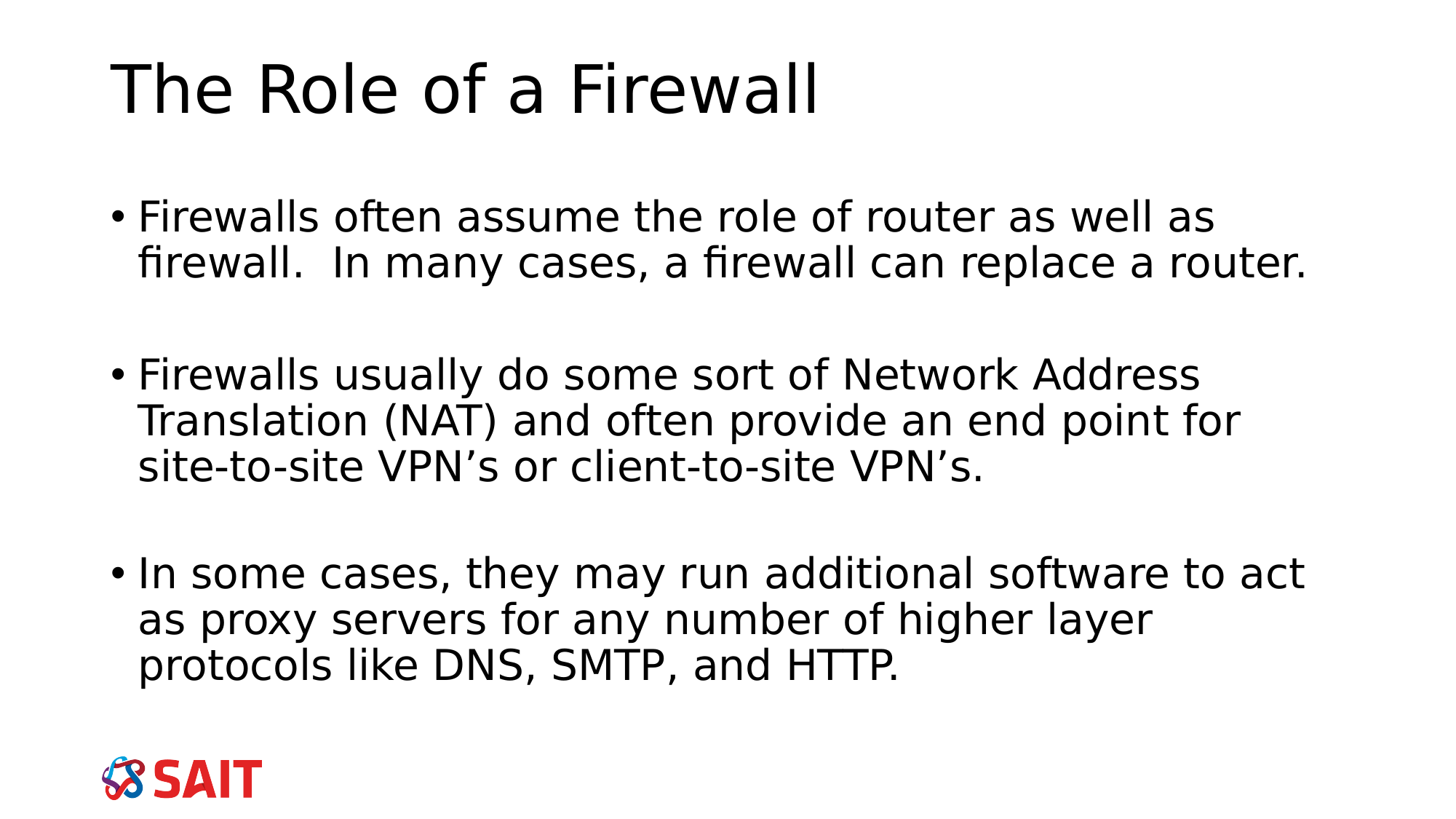

# The Role of a Firewall
Firewalls often assume the role of router as well as firewall.  In many cases, a firewall can replace a router.
Firewalls usually do some sort of Network Address Translation (NAT) and often provide an end point for site-to-site VPN’s or client-to-site VPN’s.
In some cases, they may run additional software to act as proxy servers for any number of higher layer protocols like DNS, SMTP, and HTTP.